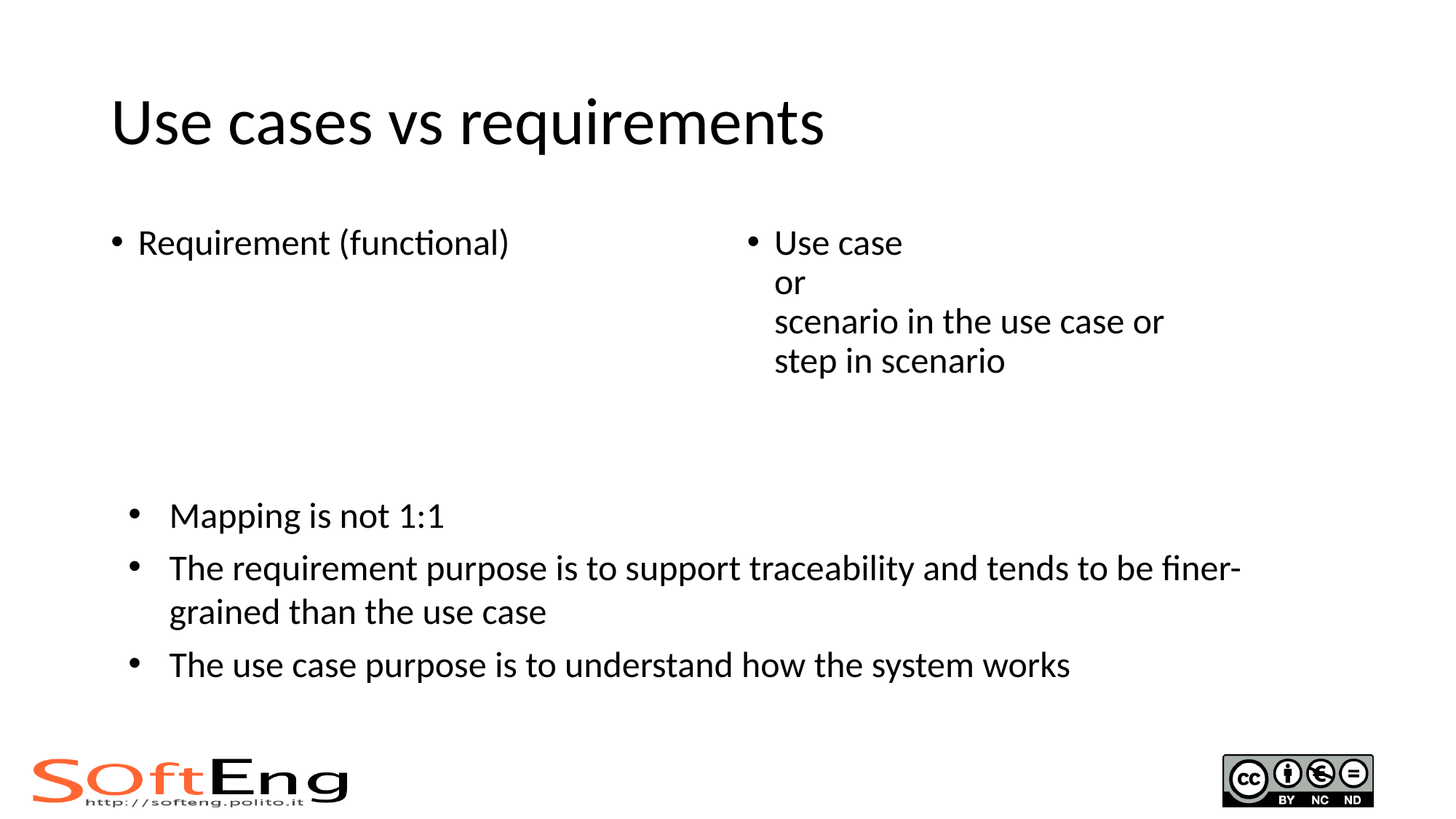

# Use cases vs requirements
Requirement (functional)
Use case
or
scenario in the use case or
step in scenario
Mapping is not 1:1
The requirement purpose is to support traceability and tends to be finer-grained than the use case
The use case purpose is to understand how the system works